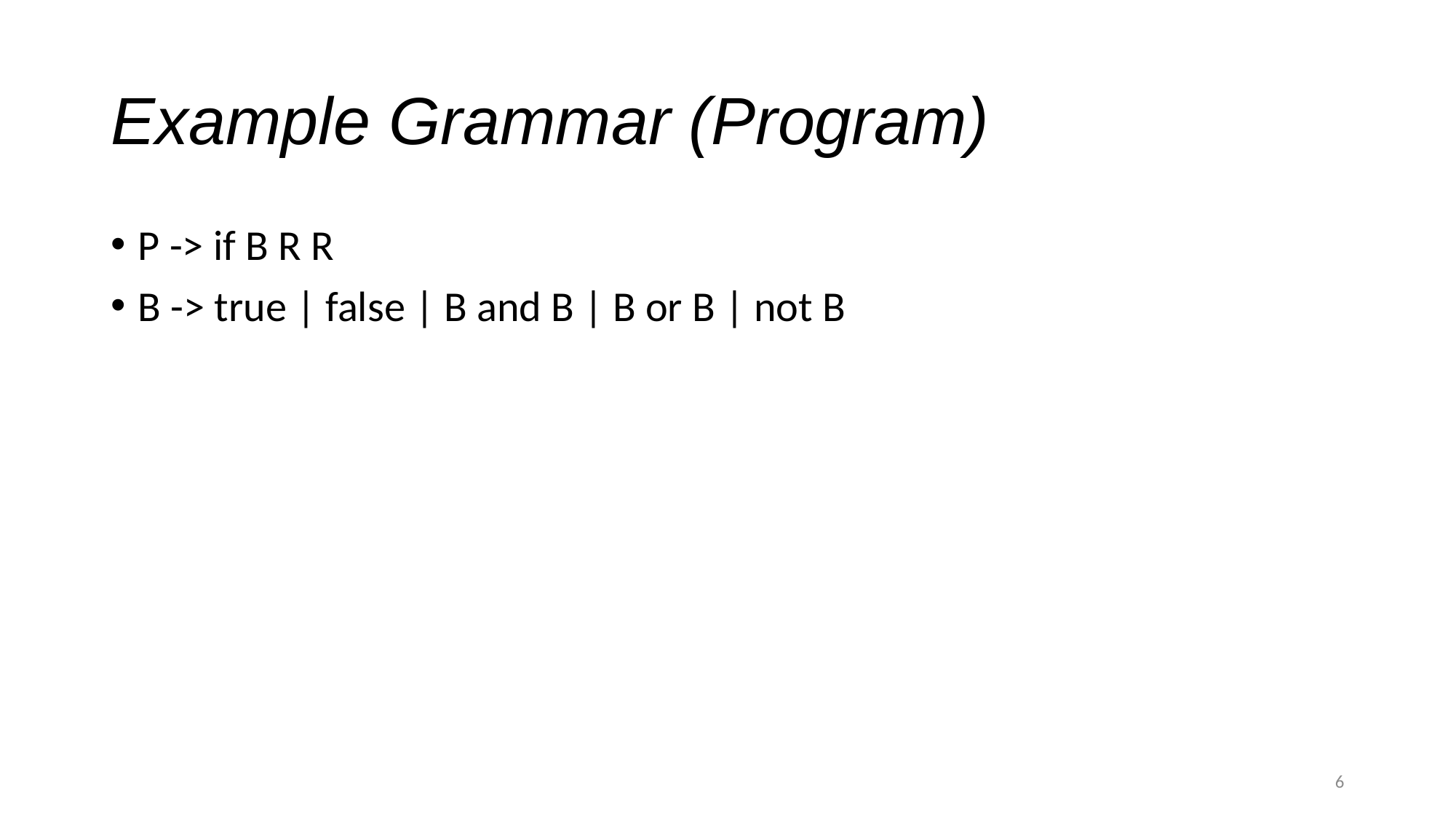

# Example Grammar (Program)
P -> if B R R
B -> true | false | B and B | B or B | not B
6